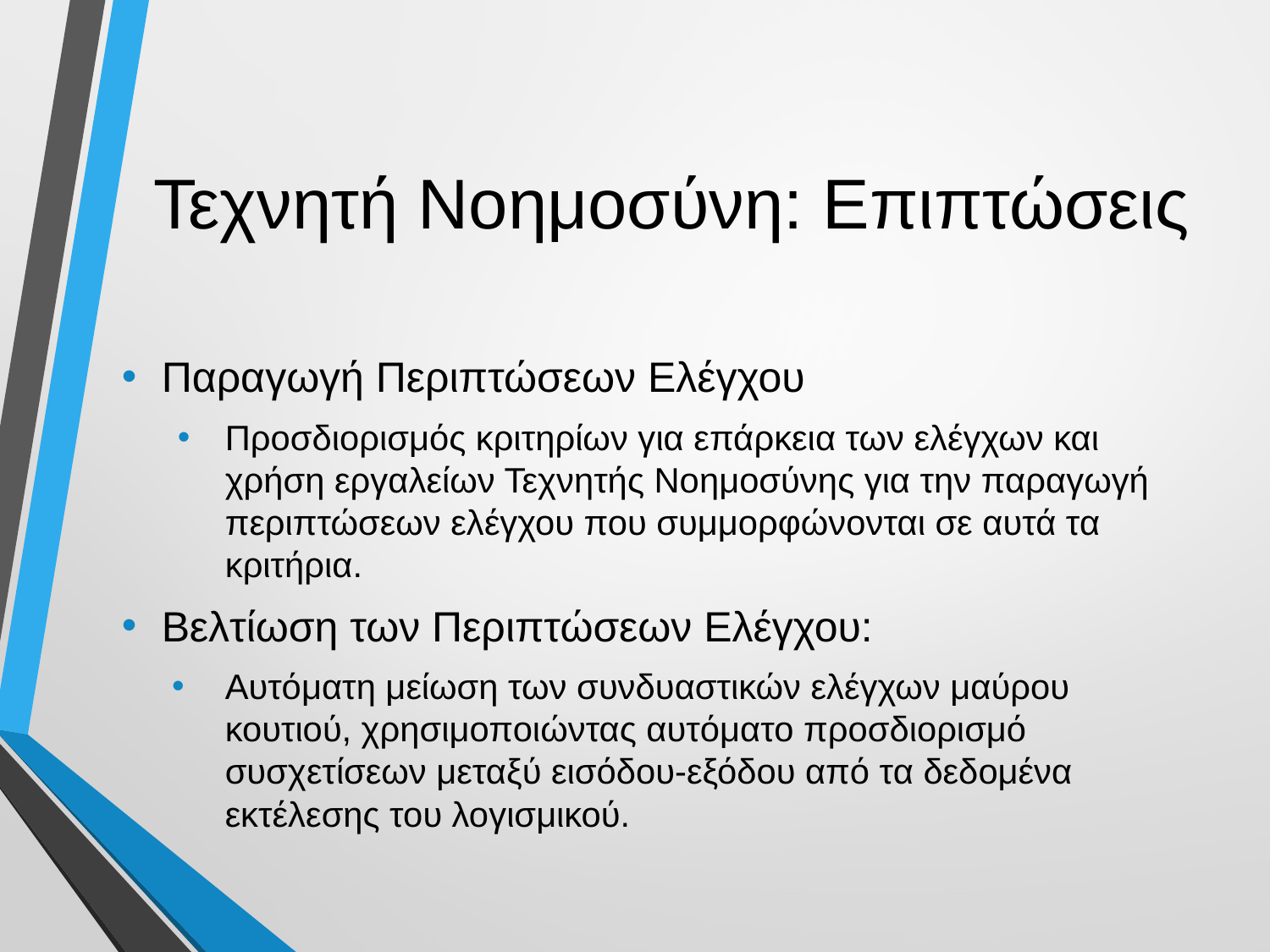

# Τεχνητή Νοημοσύνη: Επιπτώσεις
Παραγωγή Περιπτώσεων Ελέγχου
Προσδιορισμός κριτηρίων για επάρκεια των ελέγχων και χρήση εργαλείων Τεχνητής Νοημοσύνης για την παραγωγή περιπτώσεων ελέγχου που συμμορφώνονται σε αυτά τα κριτήρια.
Βελτίωση των Περιπτώσεων Ελέγχου:
Αυτόματη μείωση των συνδυαστικών ελέγχων μαύρου κουτιού, χρησιμοποιώντας αυτόματο προσδιορισμό συσχετίσεων μεταξύ εισόδου-εξόδου από τα δεδομένα εκτέλεσης του λογισμικού.